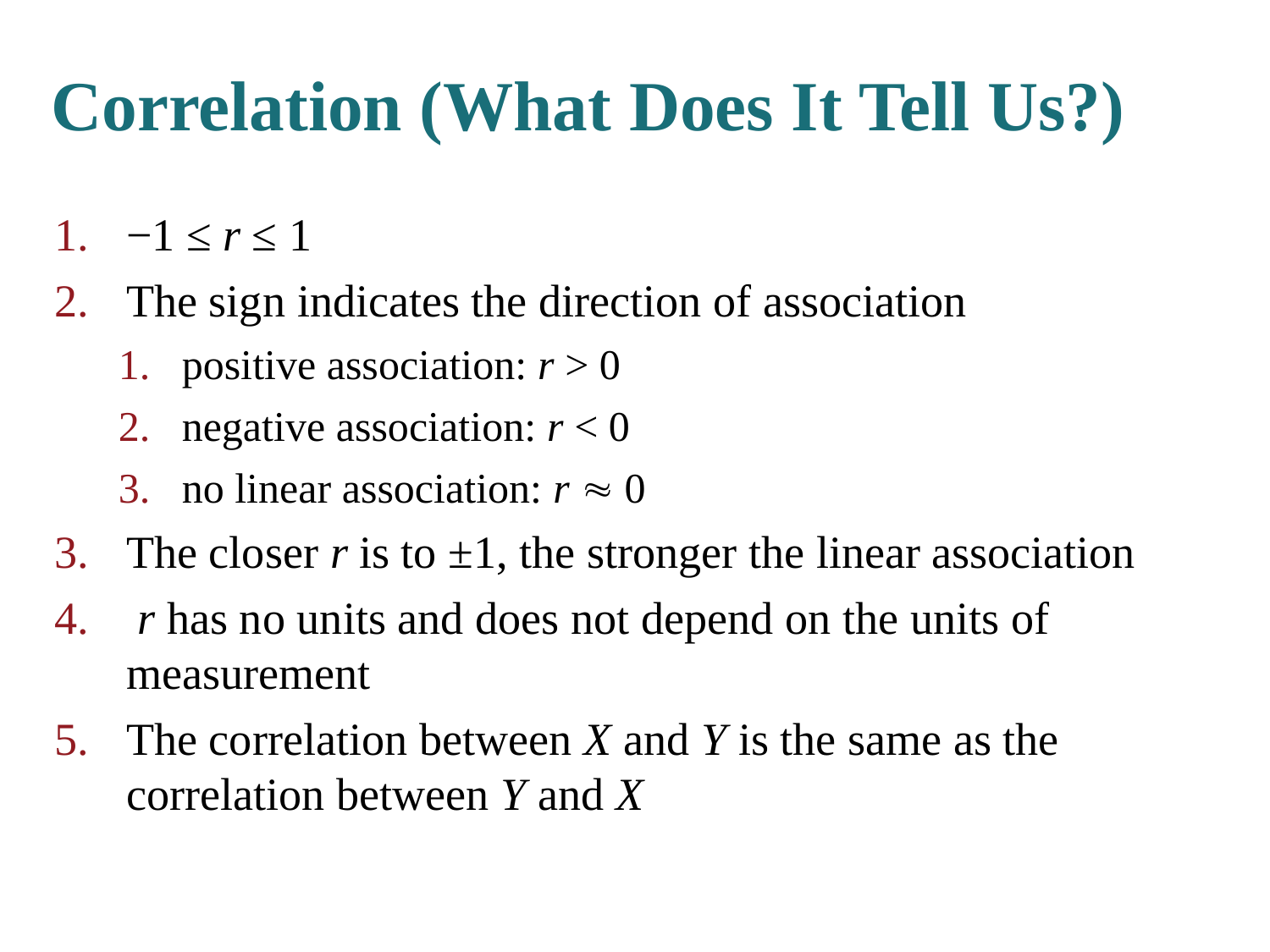

# Correlation (What Does It Tell Us?)
−1 ≤ r ≤ 1
The sign indicates the direction of association
positive association: r > 0
negative association: r < 0
no linear association: r ≈ 0
The closer r is to ±1, the stronger the linear association
 r has no units and does not depend on the units of measurement
The correlation between X and Y is the same as the correlation between Y and X